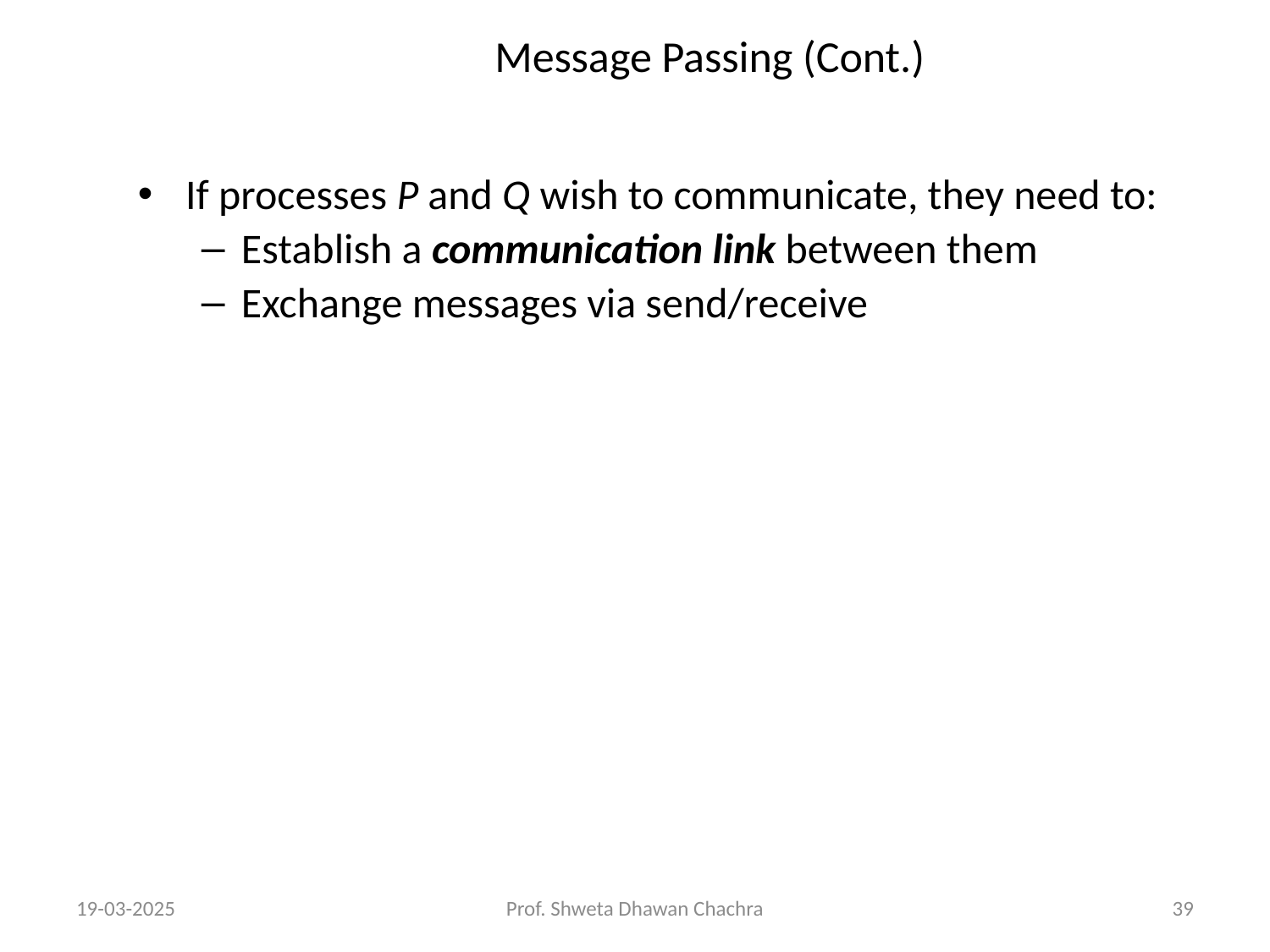

# Message Passing (Cont.)

If processes P and Q wish to communicate, they need to:
Establish a communication link between them
Exchange messages via send/receive
19-03-2025
Prof. Shweta Dhawan Chachra
39